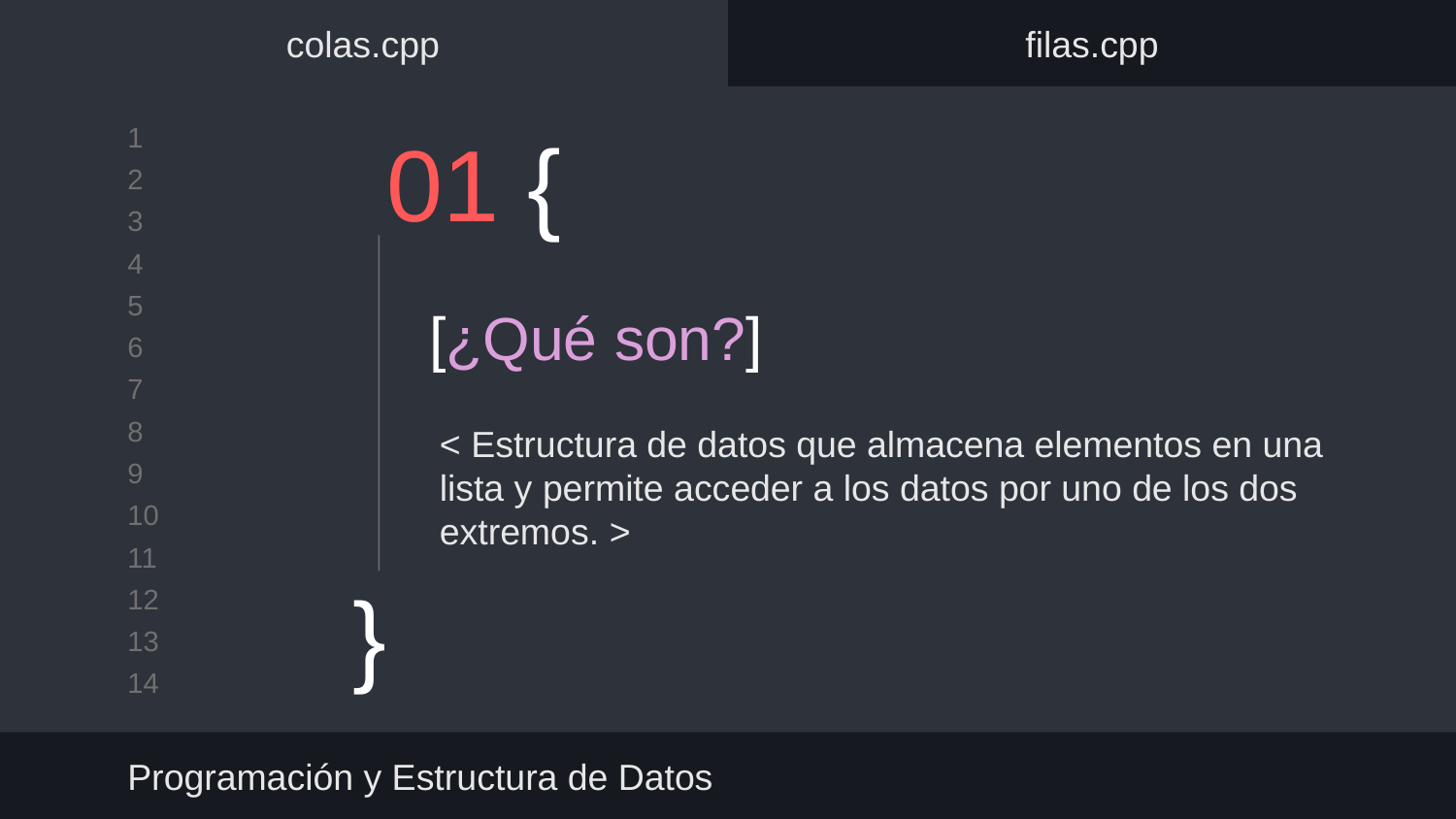

colas.cpp
filas.cpp
# 01 {
[¿Qué son?]
< Estructura de datos que almacena elementos en una lista y permite acceder a los datos por uno de los dos extremos. >
}
Programación y Estructura de Datos